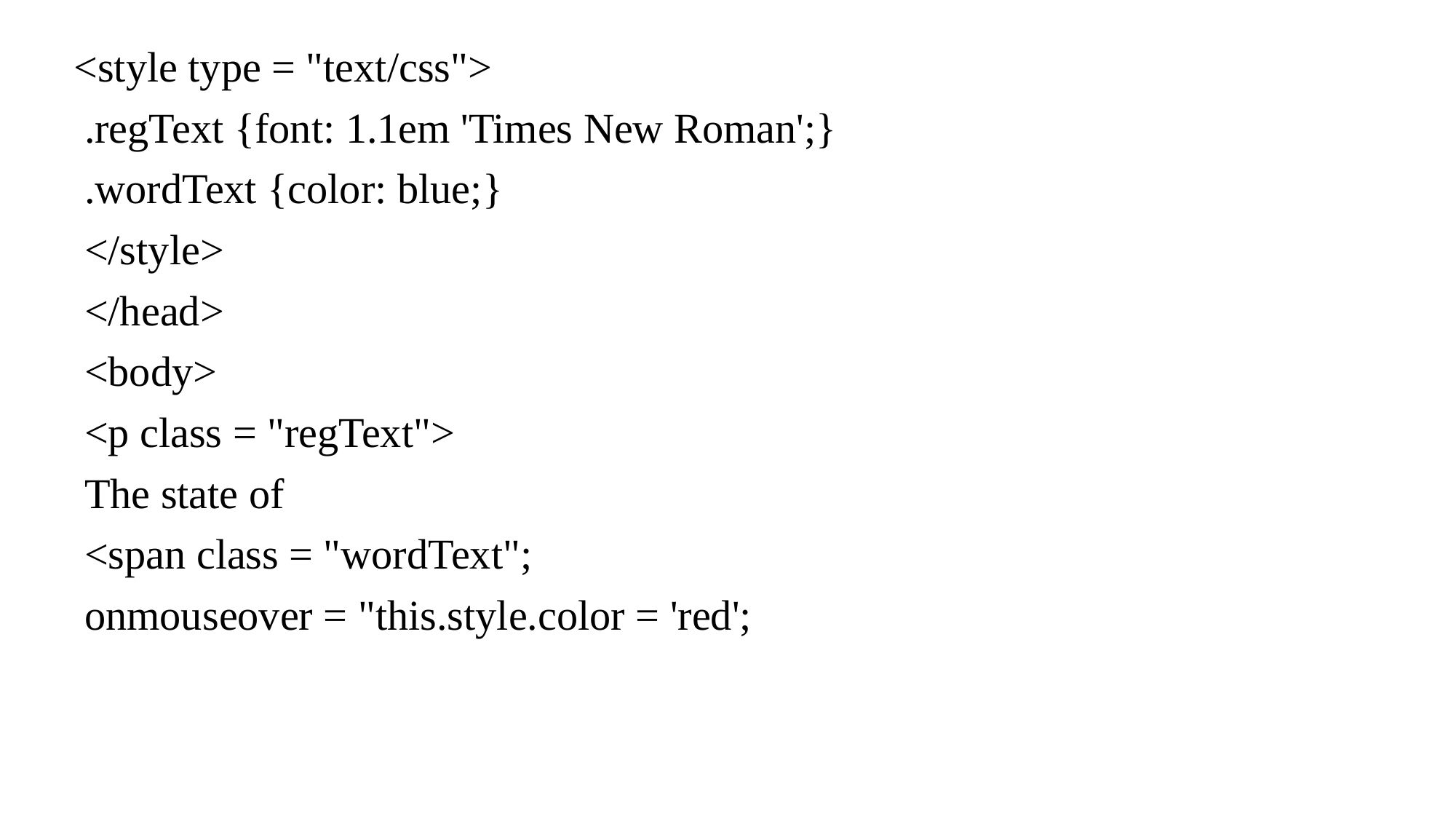

<style type = "text/css">
 .regText {font: 1.1em 'Times New Roman';}
 .wordText {color: blue;}
 </style>
 </head>
 <body>
 <p class = "regText">
 The state of
 <span class = "wordText";
 onmouseover = "this.style.color = 'red';